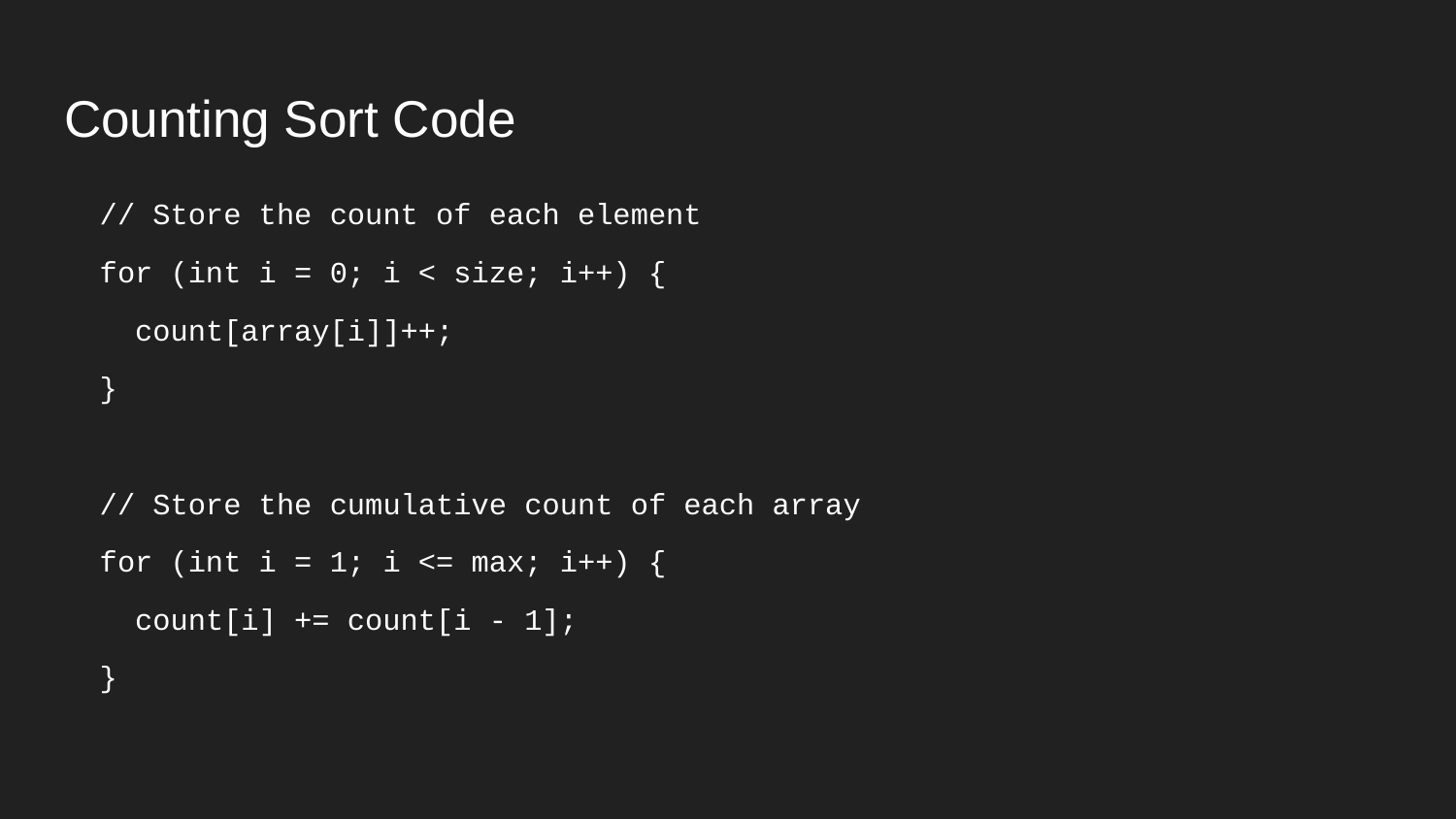

# Counting Sort Code

  // Store the count of each element
  for (int i = 0; i < size; i++) {
    count[array[i]]++;
  }

  // Store the cumulative count of each array
  for (int i = 1; i <= max; i++) {
    count[i] += count[i - 1];
  }